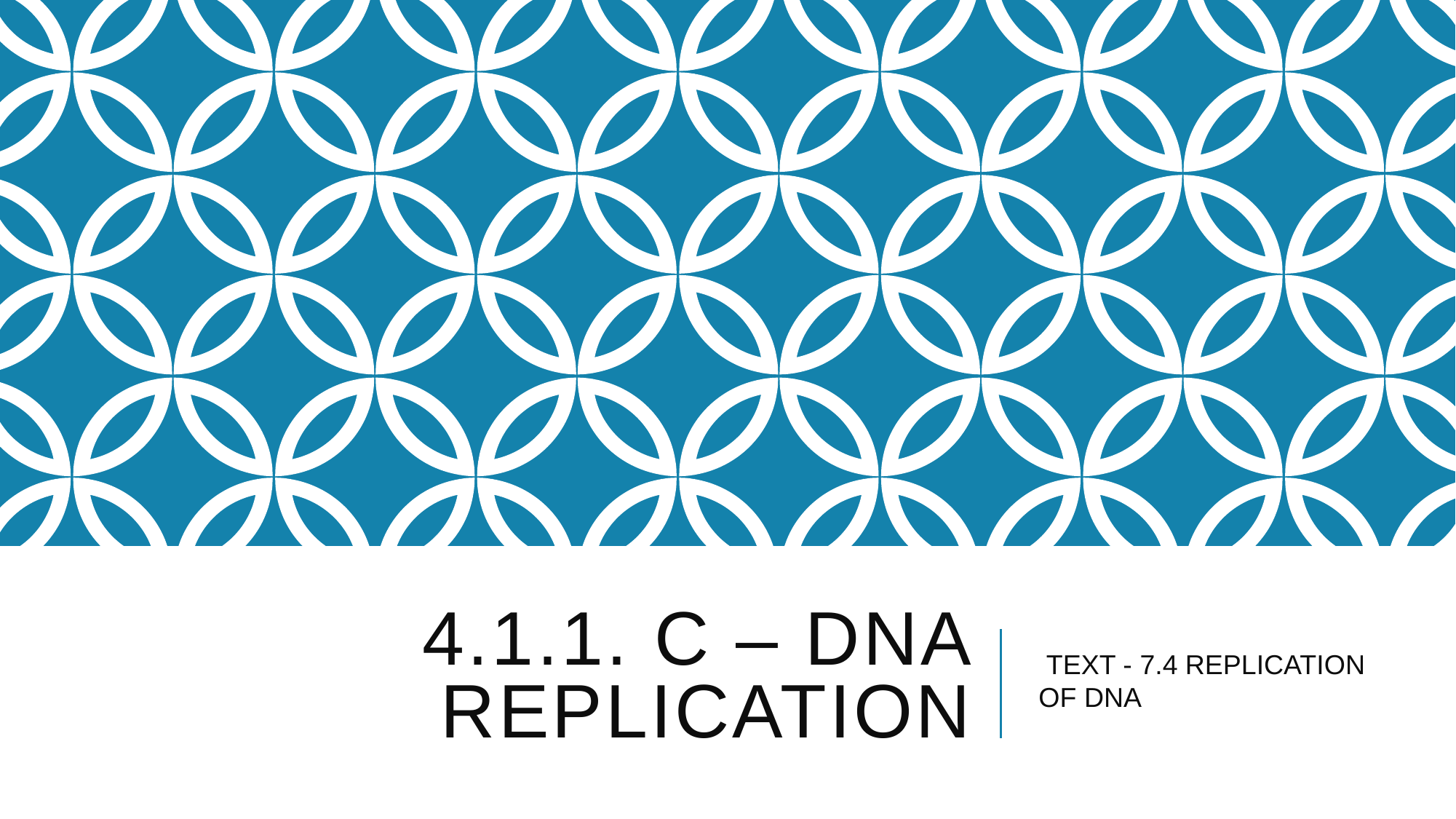

# 4.1.1. c – DNA Replication
 TEXT - 7.4 REPLICATION OF DNA